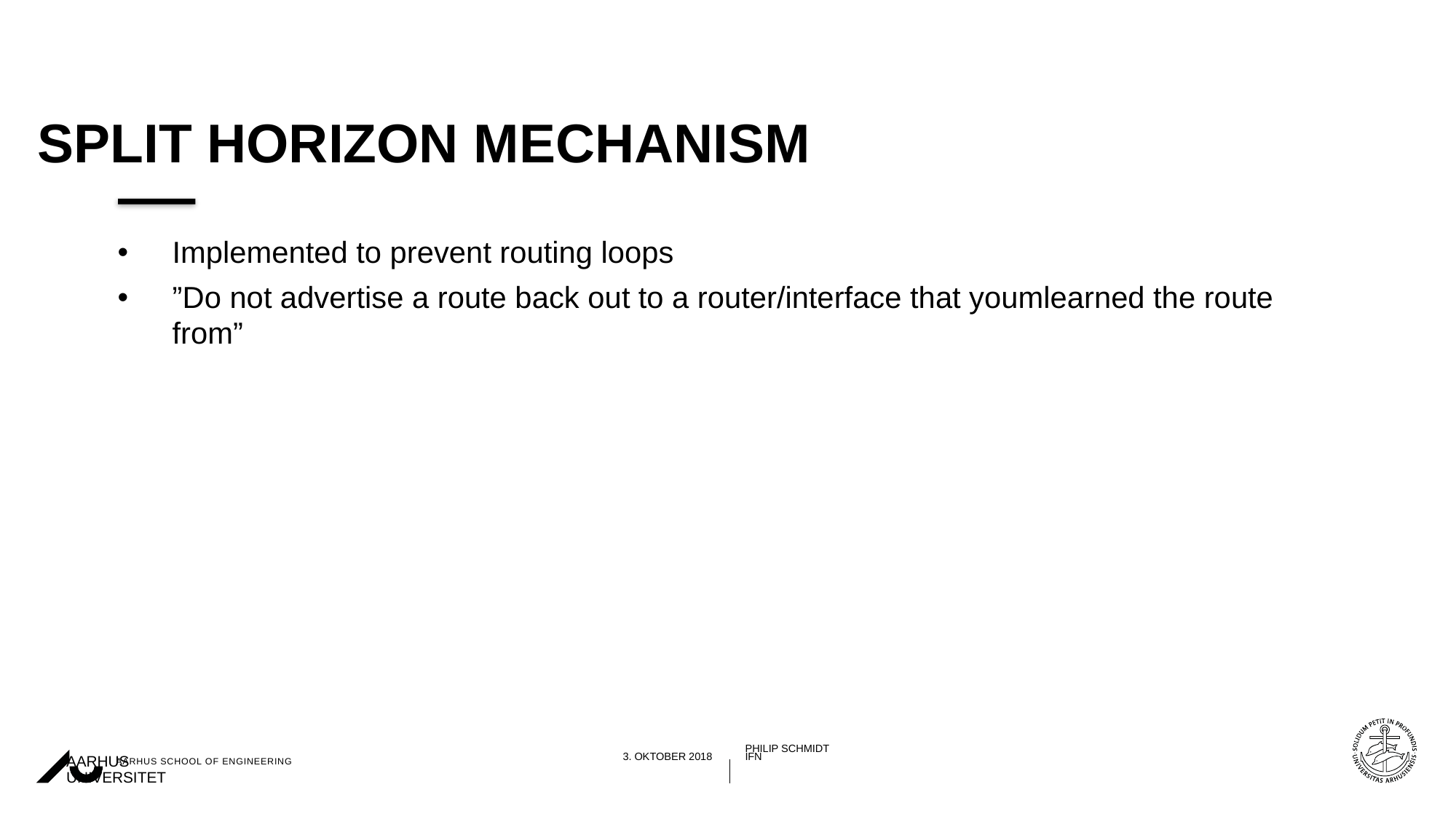

# Split horizon mechanism
Implemented to prevent routing loops
”Do not advertise a route back out to a router/interface that youmlearned the route from”